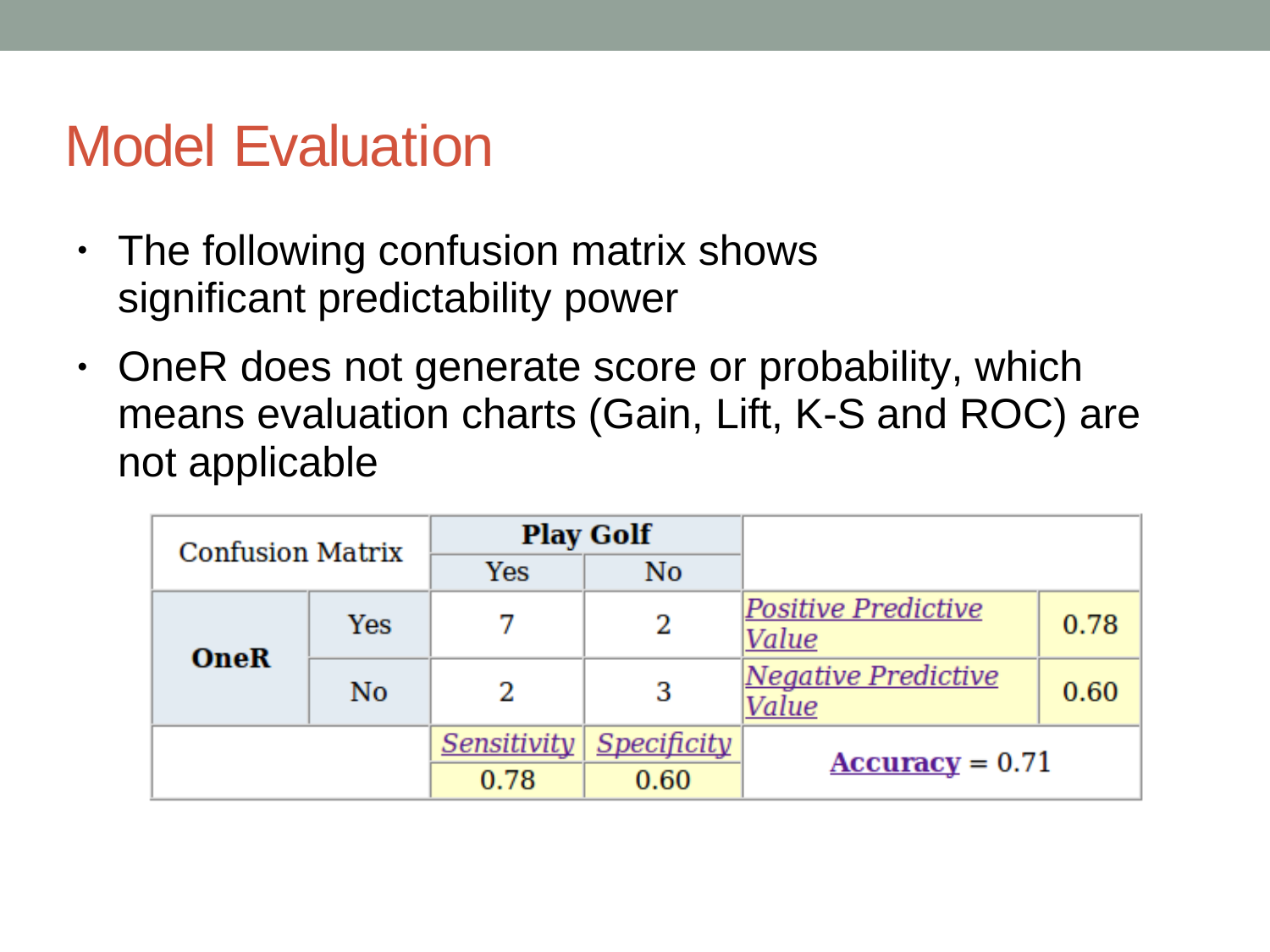

# Model Evaluation
The following confusion matrix shows significant predictability power

OneR does not generate score or probability, which means evaluation charts (Gain, Lift, K-S and ROC) are not applicable
●
●